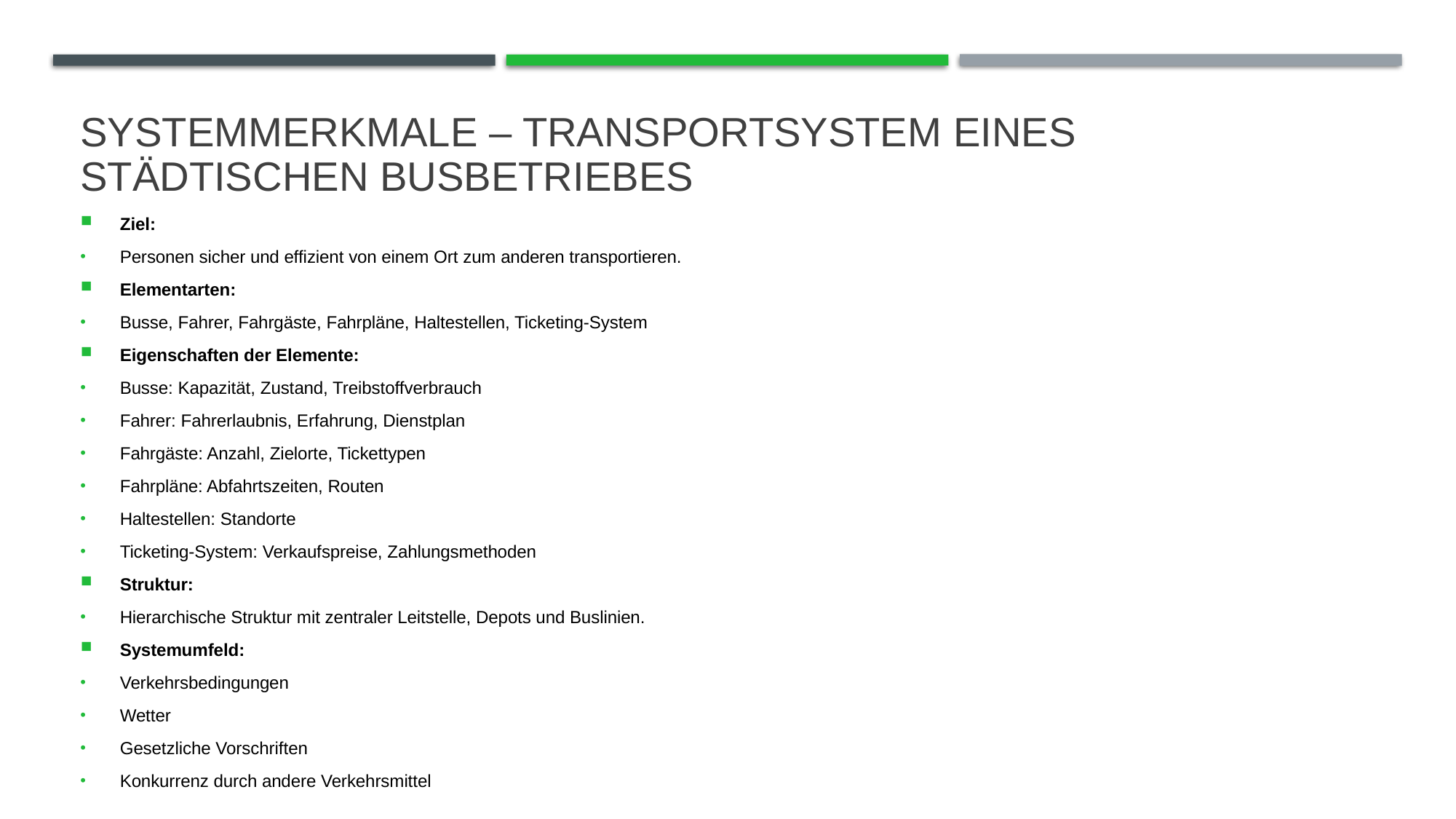

# Systemmerkmale – Transportsystem eines städtischen busbetriebes
Ziel:
Personen sicher und effizient von einem Ort zum anderen transportieren.
Elementarten:
Busse, Fahrer, Fahrgäste, Fahrpläne, Haltestellen, Ticketing-System
Eigenschaften der Elemente:
Busse: Kapazität, Zustand, Treibstoffverbrauch
Fahrer: Fahrerlaubnis, Erfahrung, Dienstplan
Fahrgäste: Anzahl, Zielorte, Tickettypen
Fahrpläne: Abfahrtszeiten, Routen
Haltestellen: Standorte
Ticketing-System: Verkaufspreise, Zahlungsmethoden
Struktur:
Hierarchische Struktur mit zentraler Leitstelle, Depots und Buslinien.
Systemumfeld:
Verkehrsbedingungen
Wetter
Gesetzliche Vorschriften
Konkurrenz durch andere Verkehrsmittel